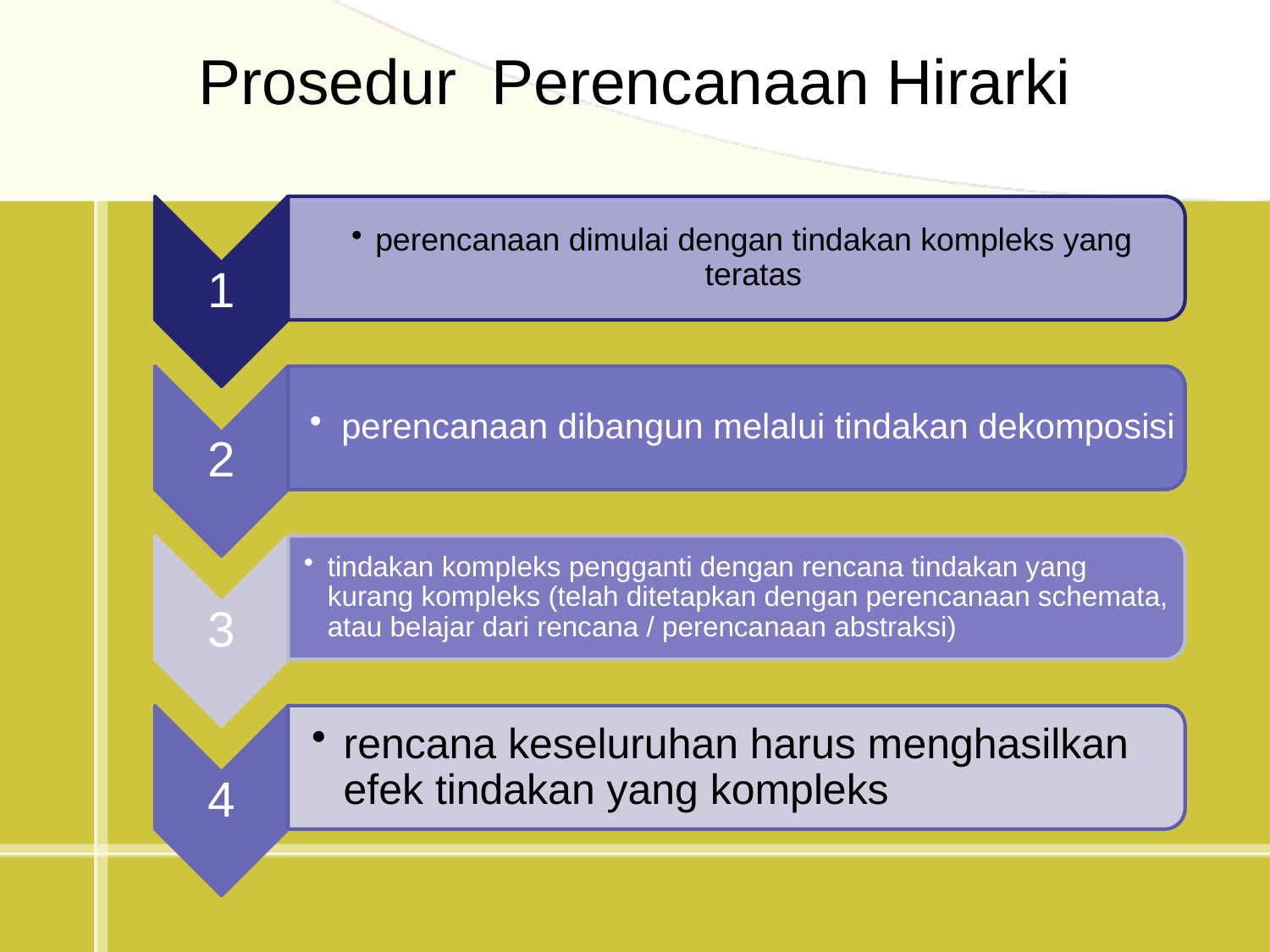

# Prosedur  Perencanaan Hirarki
1
perencanaan dimulai dengan tindakan kompleks yang teratas
2
perencanaan dibangun melalui tindakan dekomposisi
3
tindakan kompleks pengganti dengan rencana tindakan yang kurang kompleks (telah ditetapkan dengan perencanaan schemata, atau belajar dari rencana / perencanaan abstraksi)
4
rencana keseluruhan harus menghasilkan efek tindakan yang kompleks